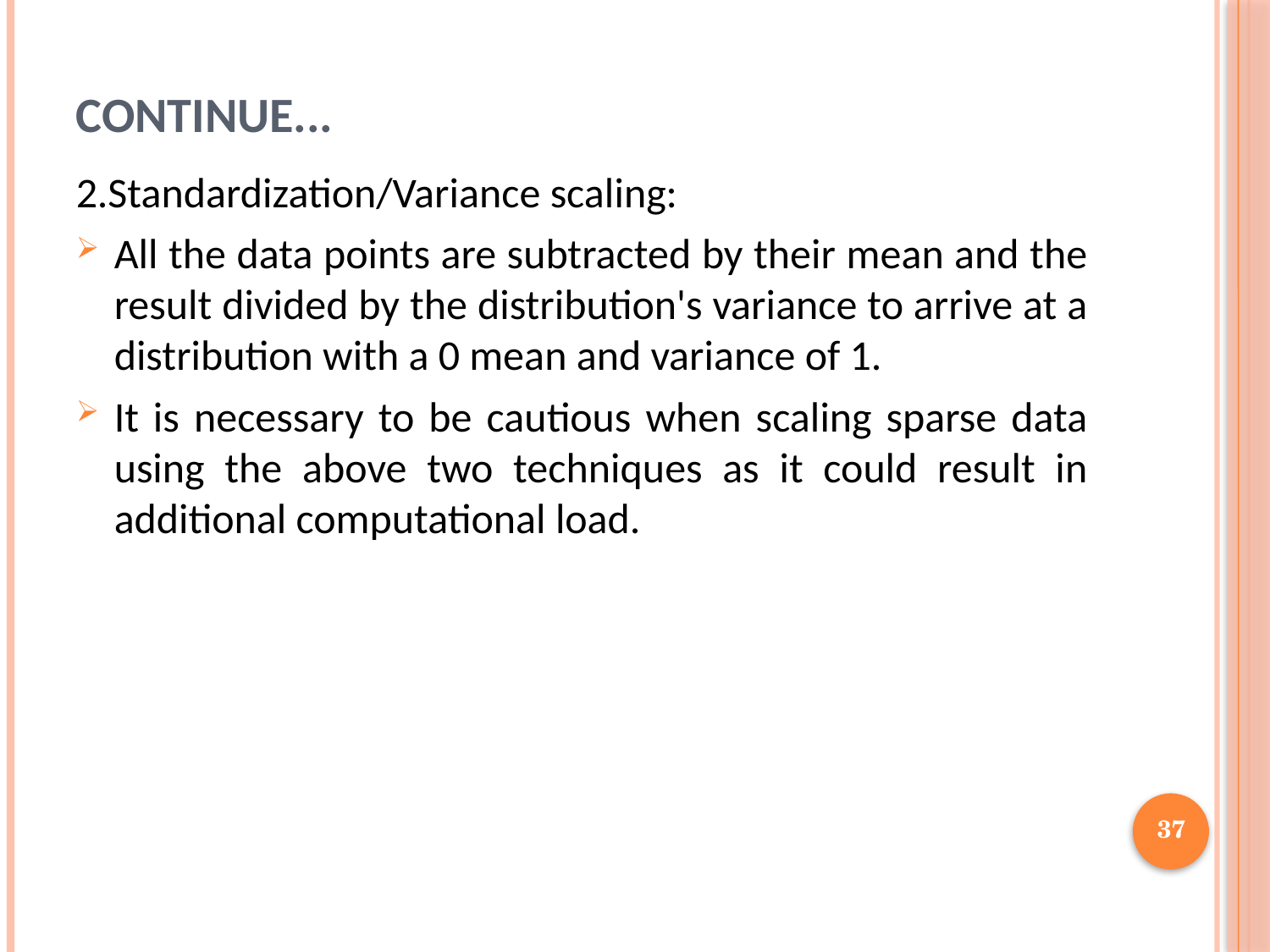

# Continue...
2.Standardization/Variance scaling:
All the data points are subtracted by their mean and the result divided by the distribution's variance to arrive at a distribution with a 0 mean and variance of 1.
It is necessary to be cautious when scaling sparse data using the above two techniques as it could result in additional computational load.

37